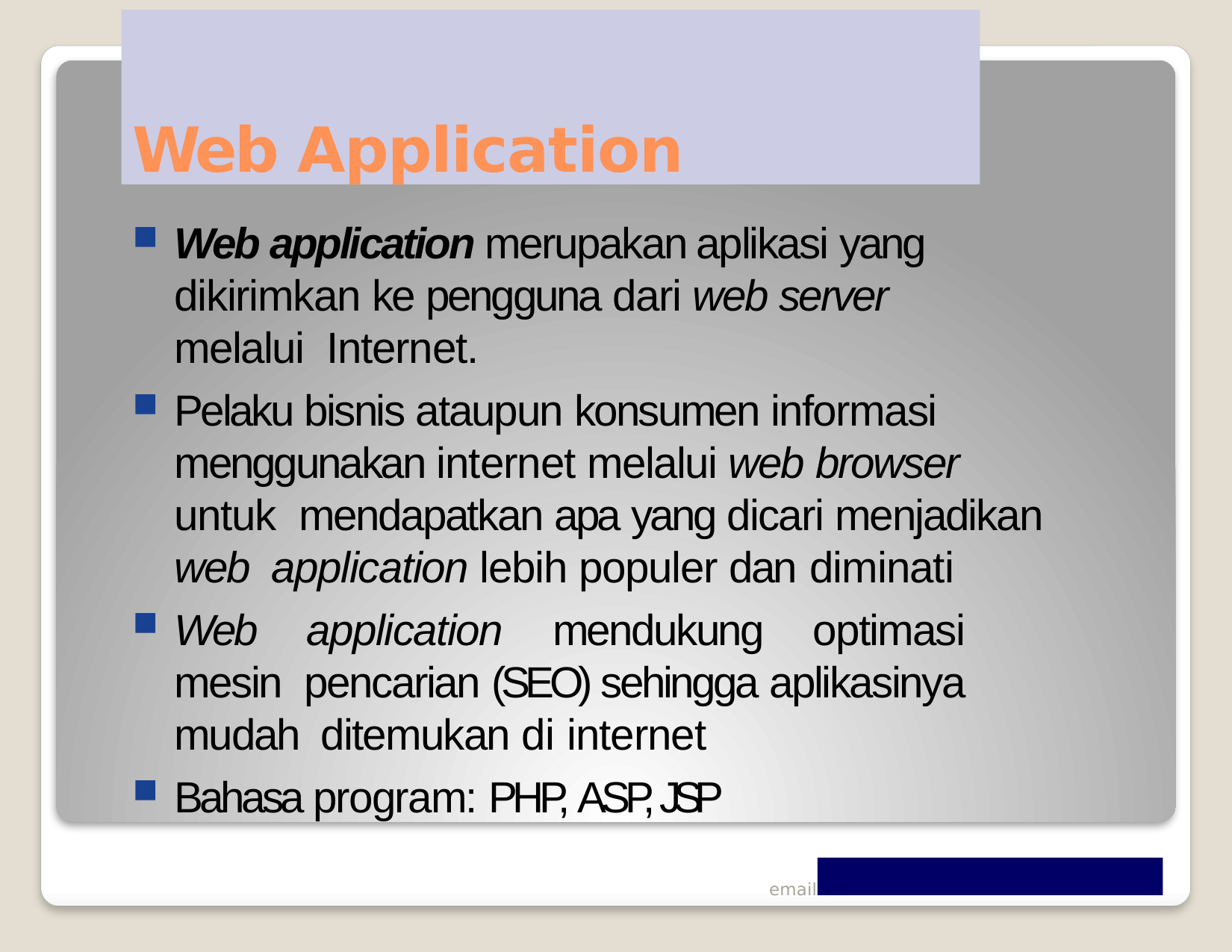

# Web Application
Web application merupakan aplikasi yang  dikirimkan ke pengguna dari web server melalui  Internet.
Pelaku bisnis ataupun konsumen informasi  menggunakan internet melalui web browser untuk  mendapatkan apa yang dicari menjadikan web  application lebih populer dan diminati
Web application mendukung optimasi mesin  pencarian (SEO) sehingga aplikasinya mudah  ditemukan di internet
Bahasa program: PHP, ASP, JSP

email